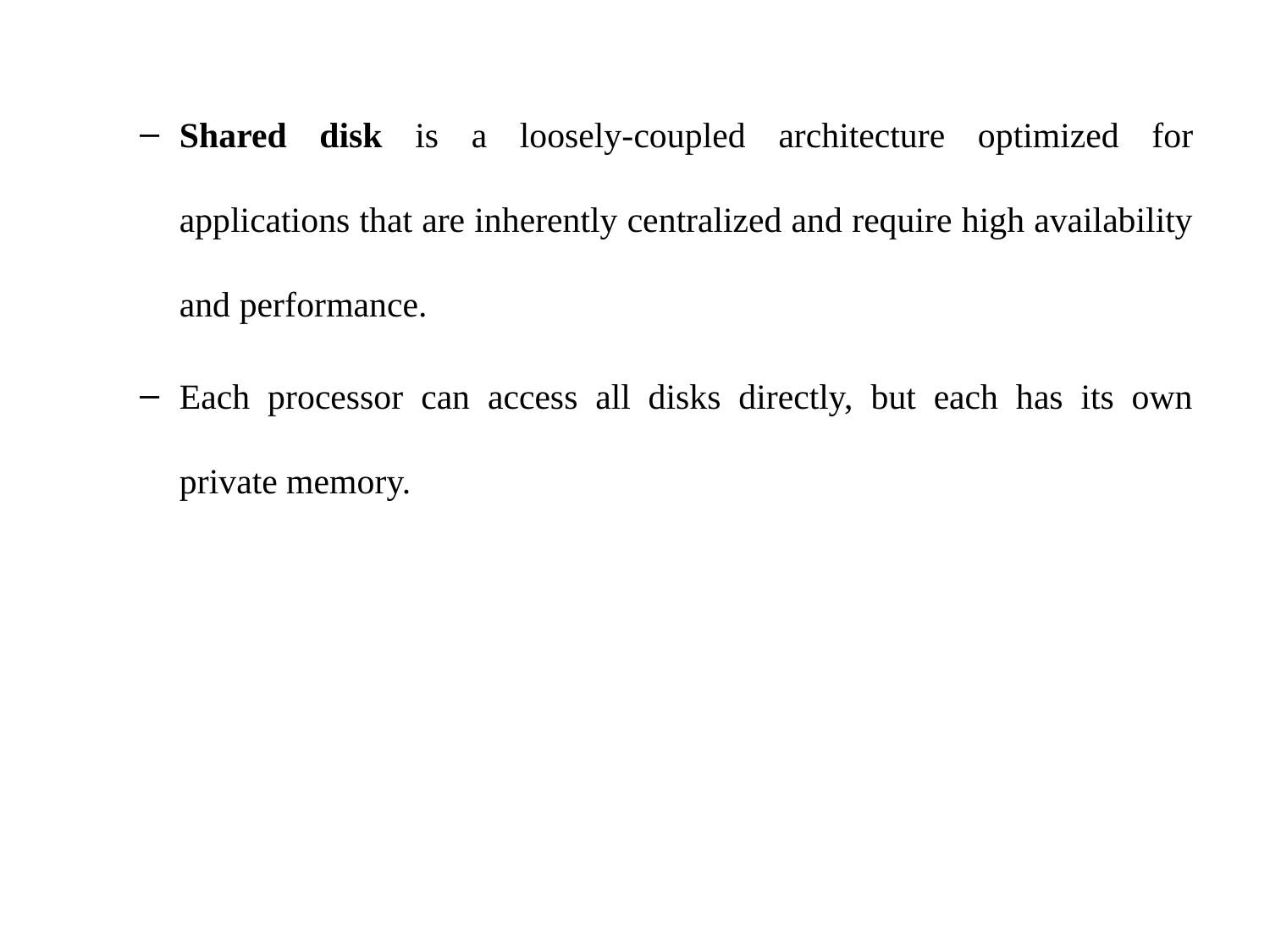

Shared disk is a loosely-coupled architecture optimized for applications that are inherently centralized and require high availability and performance.
Each processor can access all disks directly, but each has its own private memory.